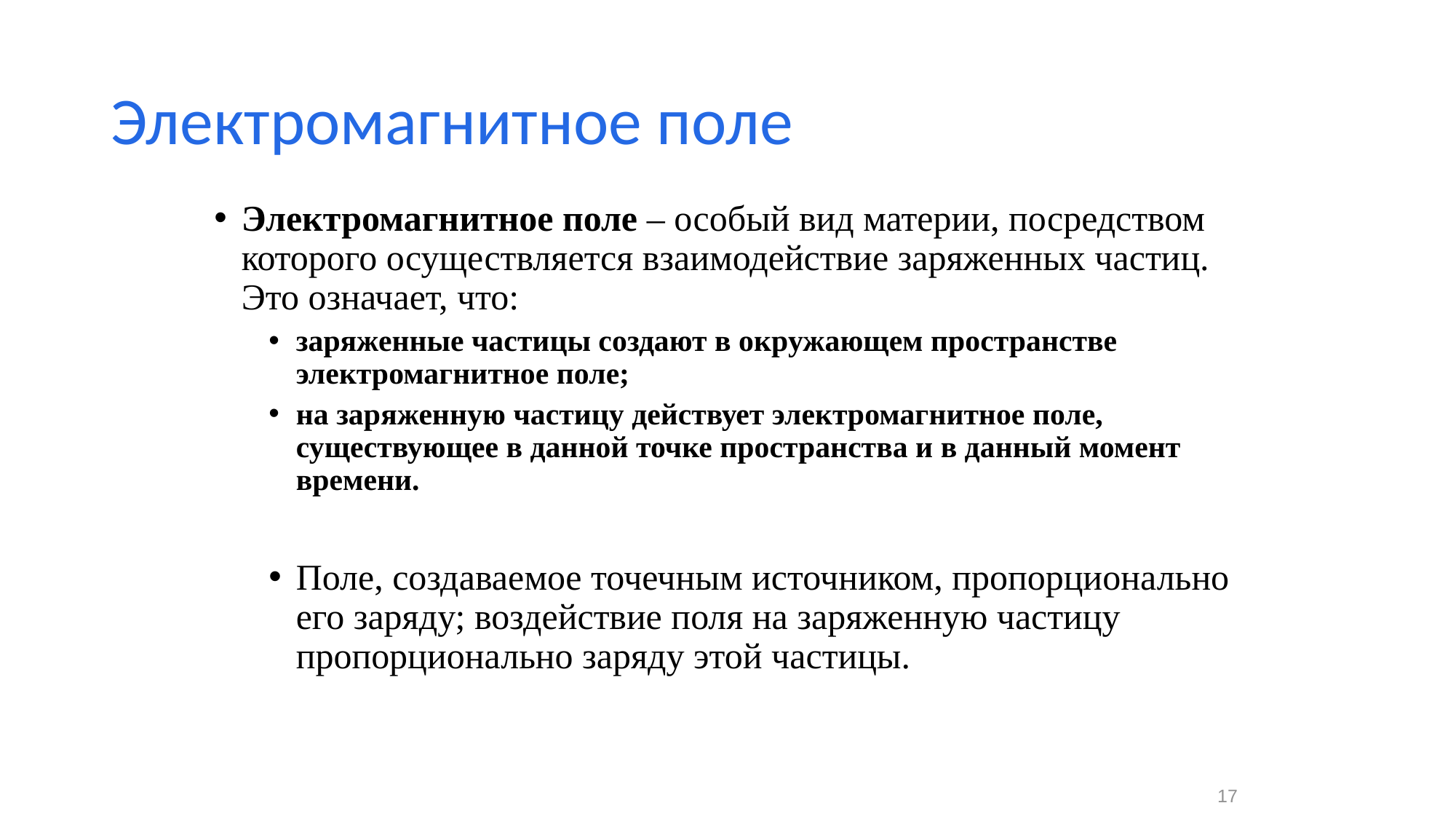

# Электромагнитное поле
Электромагнитное поле – особый вид материи, посредством которого осуществляется взаимодействие заряженных частиц. Это означает, что:
заряженные частицы создают в окружающем пространстве электромагнитное поле;
на заряженную частицу действует электромагнитное поле, существующее в данной точке пространства и в данный момент времени.

Поле, создаваемое точечным источником, пропорционально его заряду; воздействие поля на заряженную частицу пропорционально заряду этой частицы.
17